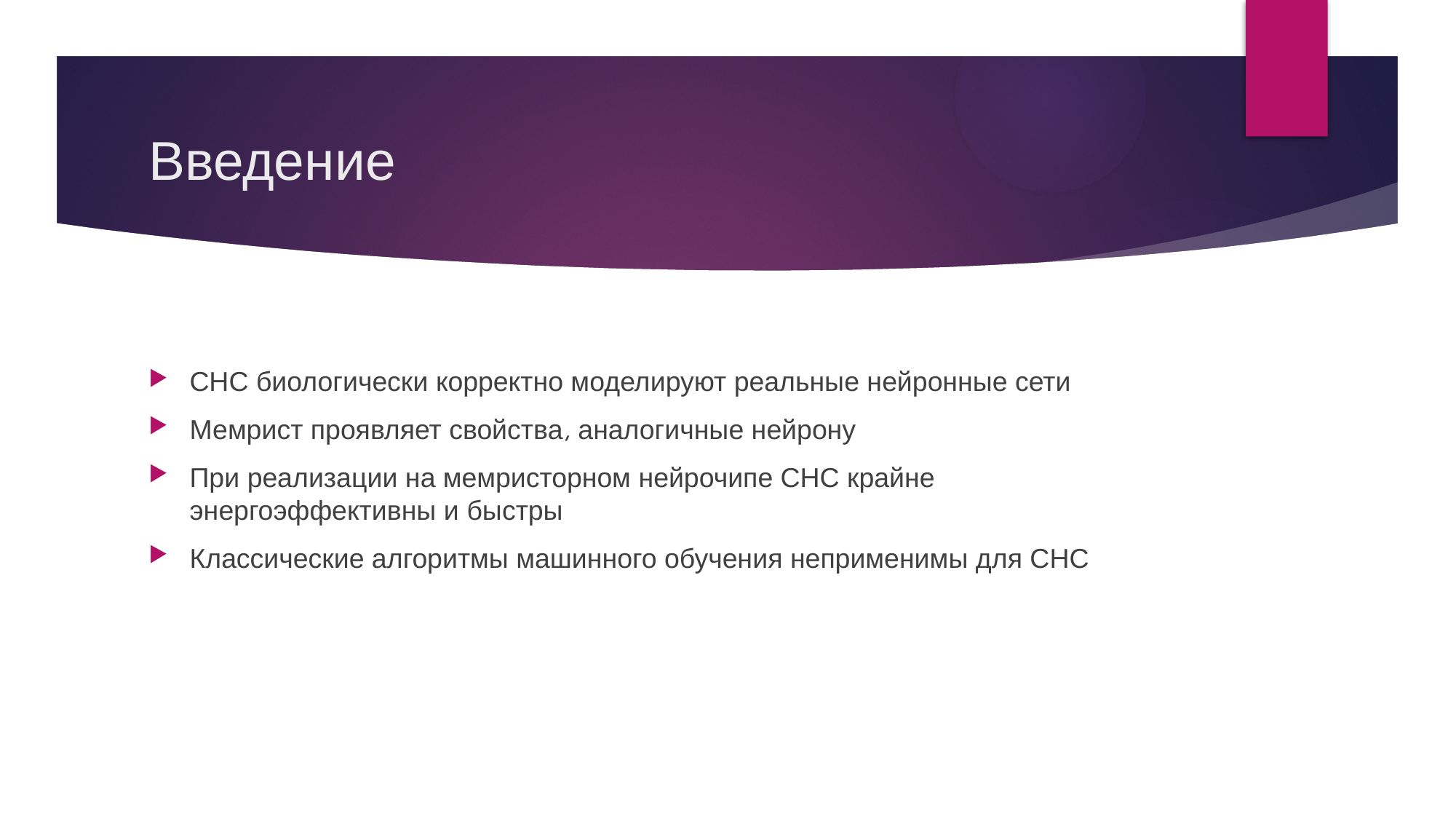

# Введение

СНС биологически корректно моделируют реальные нейронные сети
Мемрист проявляет свойства, аналогичные нейрону
При реализации на мемристорном нейрочипе СНС крайне энергоэффективны и быстры
Классические алгоритмы машинного обучения неприменимы для СНС